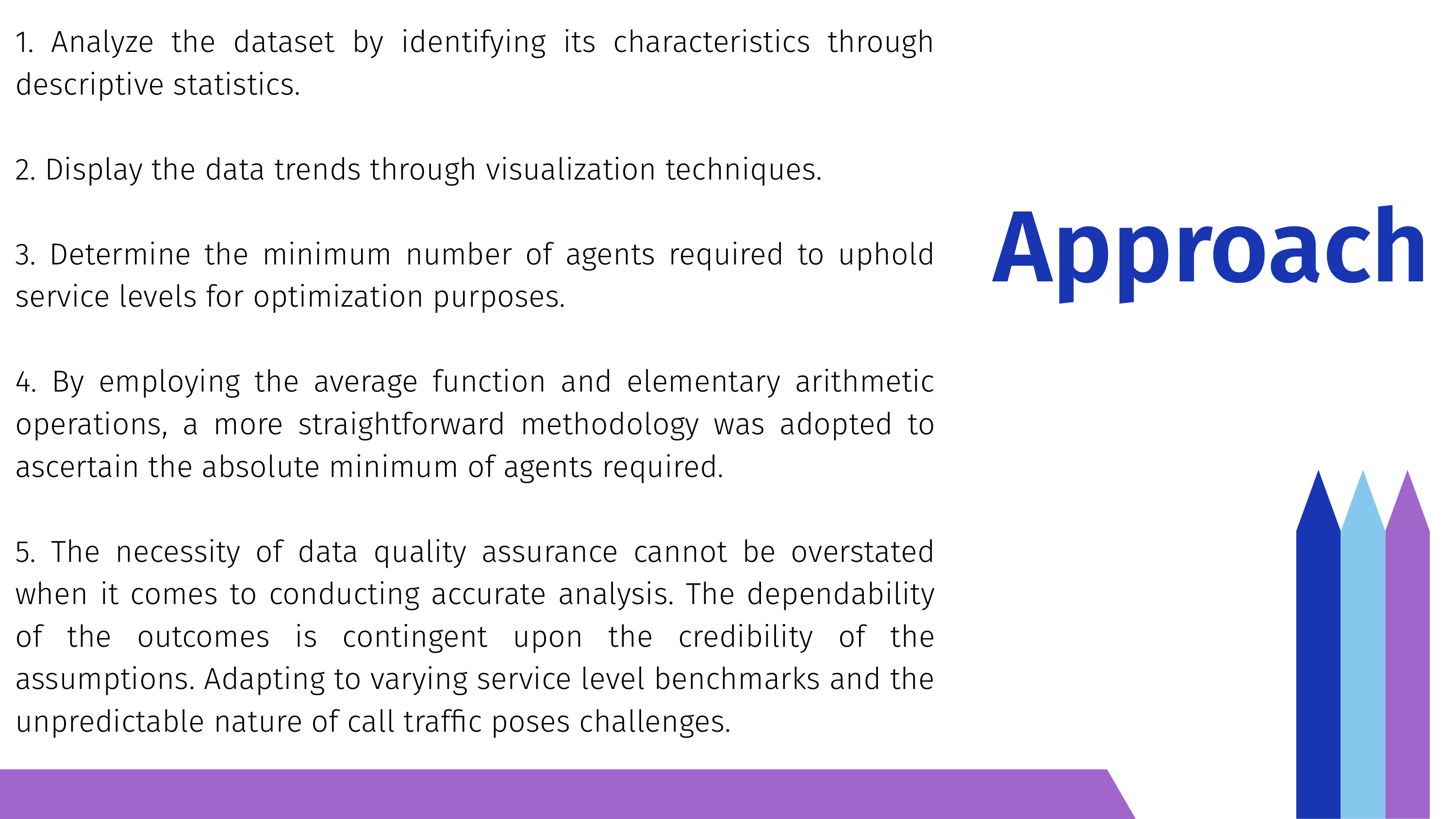

1. Analyze the dataset by identifying its characteristics through descriptive statistics.

2. Display the data trends through visualization techniques.

3. Determine the minimum number of agents required to uphold service levels for optimization purposes.

4. By employing the average function and elementary arithmetic operations, a more straightforward methodology was adopted to ascertain the absolute minimum of agents required.

5. The necessity of data quality assurance cannot be overstated when it comes to conducting accurate analysis. The dependability of the outcomes is contingent upon the credibility of the assumptions. Adapting to varying service level benchmarks and the unpredictable nature of call traffic poses challenges.
Approach